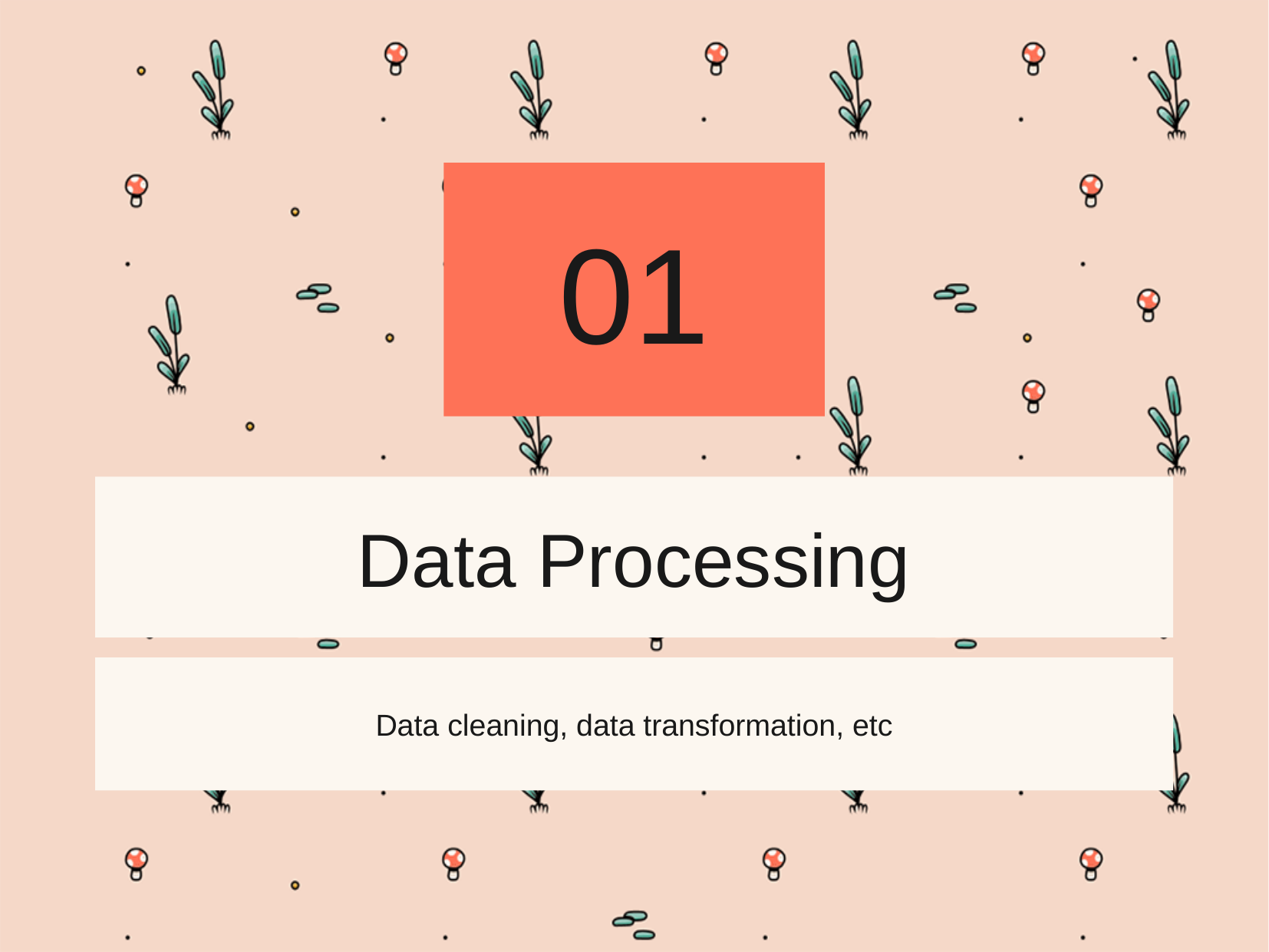

01
# Data Processing
Data cleaning, data transformation, etc